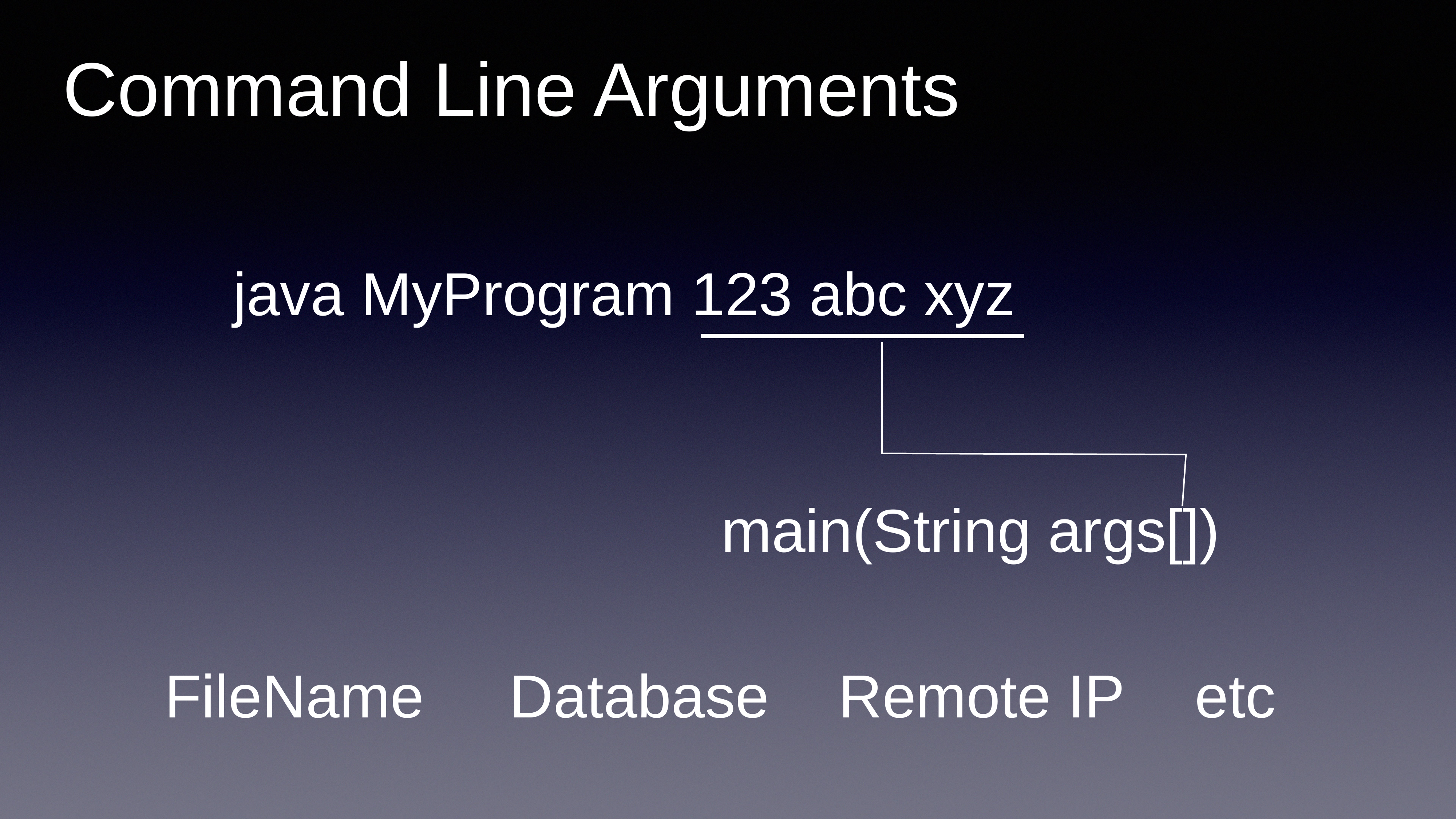

Command Line Arguments
java MyProgram 123 abc xyz

main(String args[])
FileName
Database
Remote IP
etc